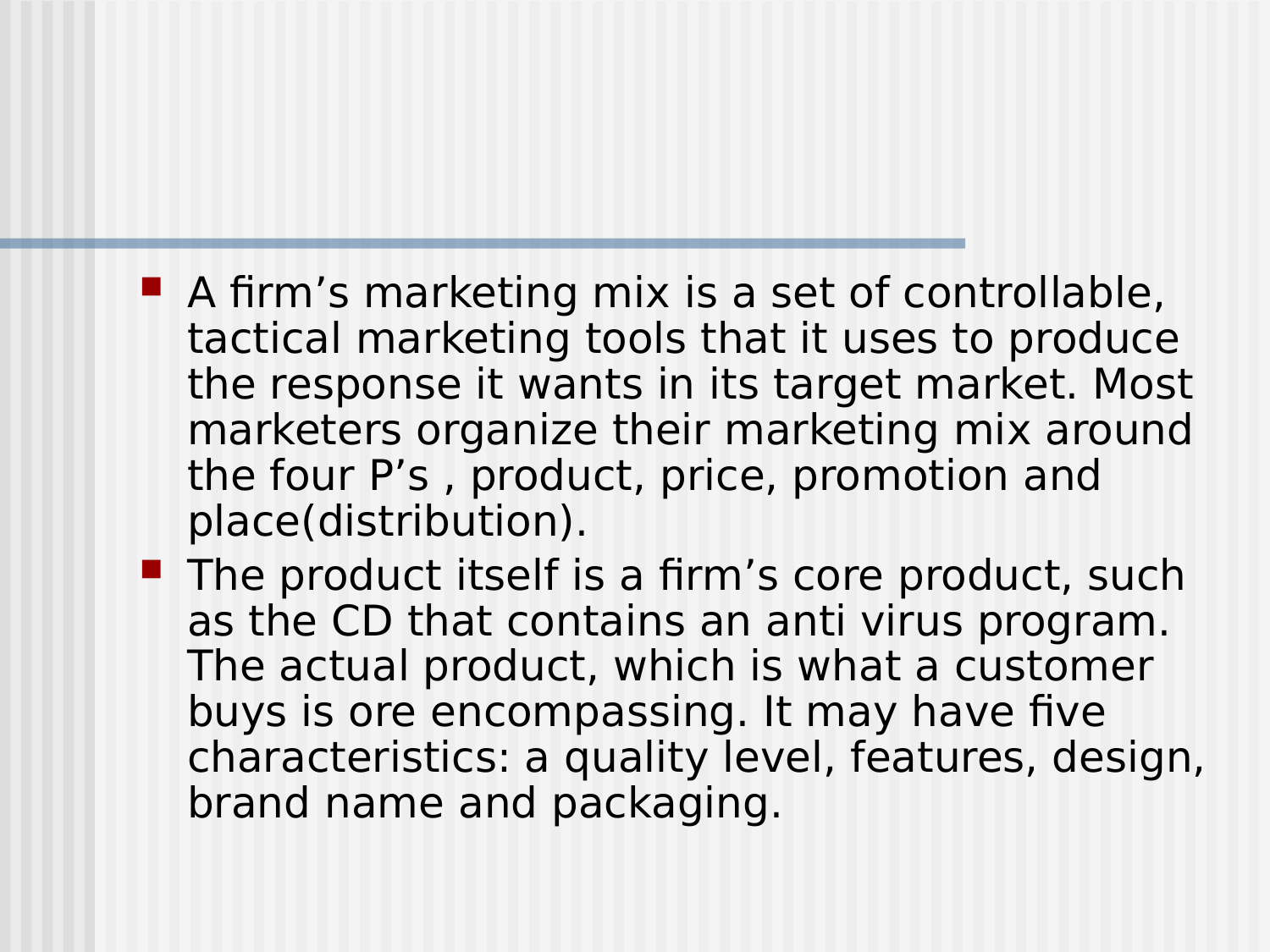

#
A firm’s marketing mix is a set of controllable, tactical marketing tools that it uses to produce the response it wants in its target market. Most marketers organize their marketing mix around the four P’s , product, price, promotion and place(distribution).
The product itself is a firm’s core product, such as the CD that contains an anti virus program. The actual product, which is what a customer buys is ore encompassing. It may have five characteristics: a quality level, features, design, brand name and packaging.